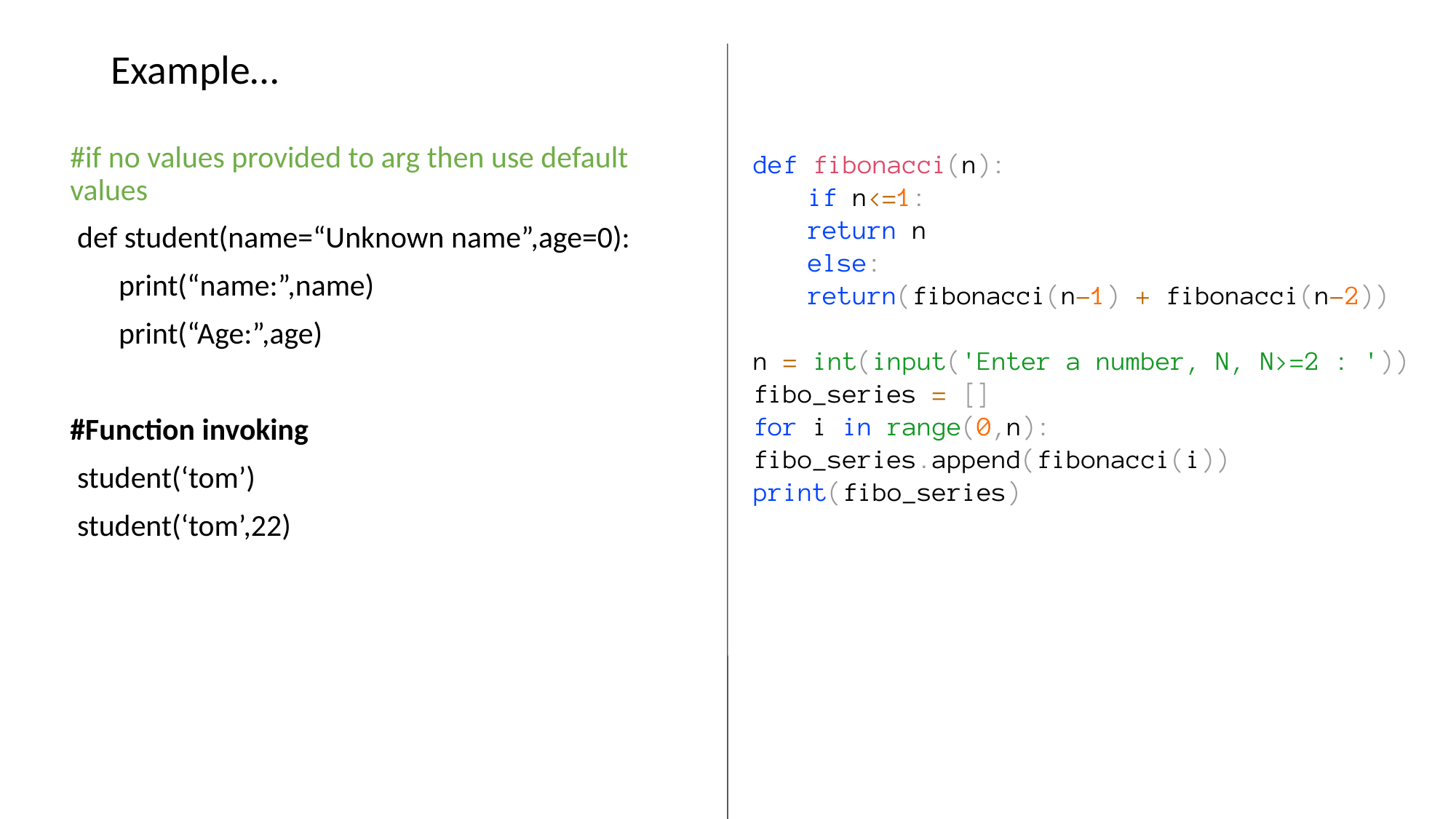

# Example…
#if no values provided to arg then use default values
 def student(name=“Unknown name”,age=0):
       print(“name:”,name)
       print(“Age:”,age)

#Function invoking
 student(‘tom’)
 student(‘tom’,22)
def fibonacci(n):
if n<=1:
return n
else:
return(fibonacci(n-1) + fibonacci(n-2))

n = int(input('Enter a number, N, N>=2 : ')) fibo_series = []
for i in range(0,n):     	fibo_series.append(fibonacci(i)) 	print(fibo_series)